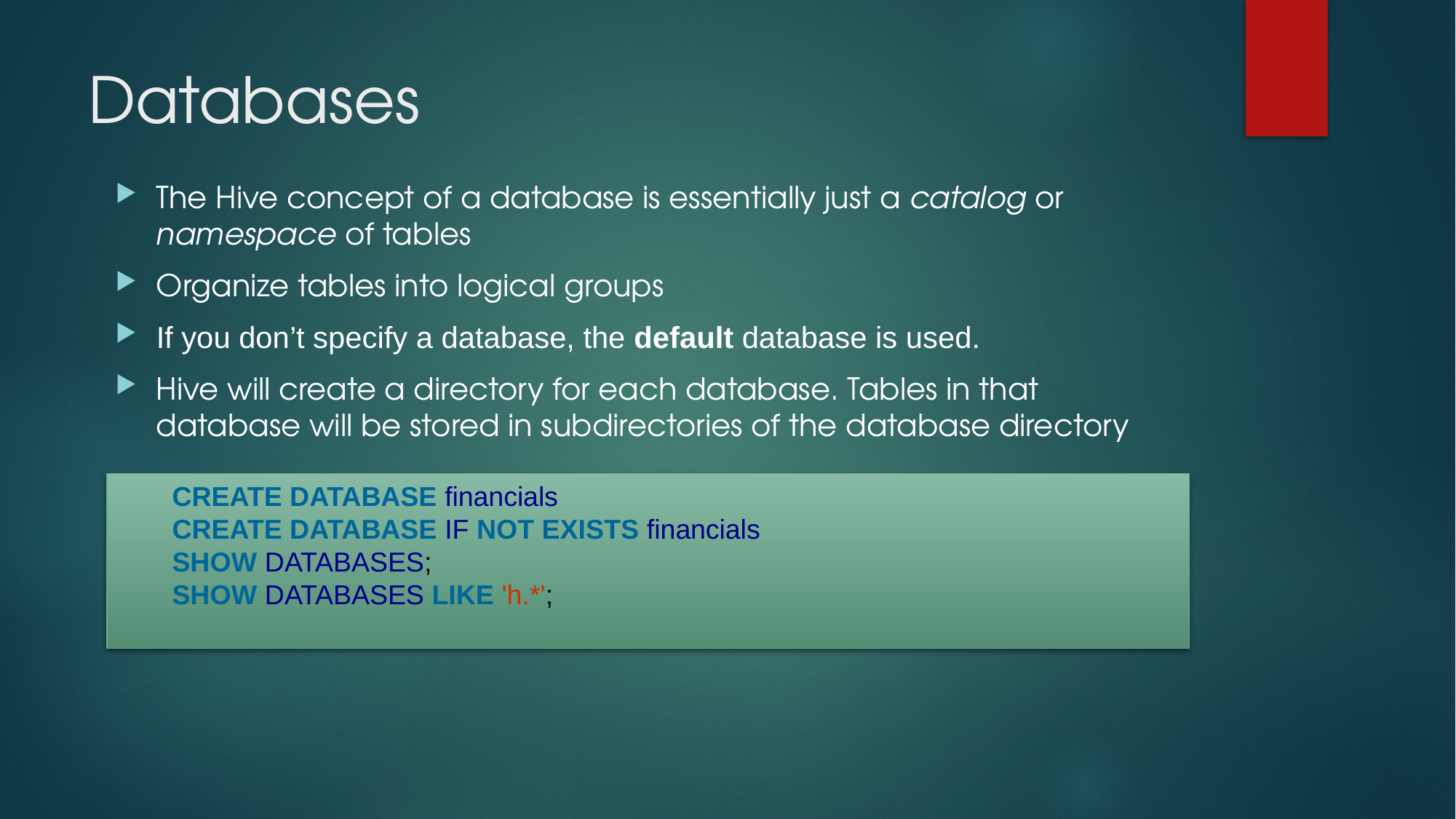

# Databases
The Hive concept of a database is essentially just a catalog or namespace of tables
Organize tables into logical groups
If you don’t specify a database, the default database is used.
Hive will create a directory for each database. Tables in that database will be stored in subdirectories of the database directory
CREATE DATABASE financials
CREATE DATABASE IF NOT EXISTS financials
SHOW DATABASES;
SHOW DATABASES LIKE 'h.*';